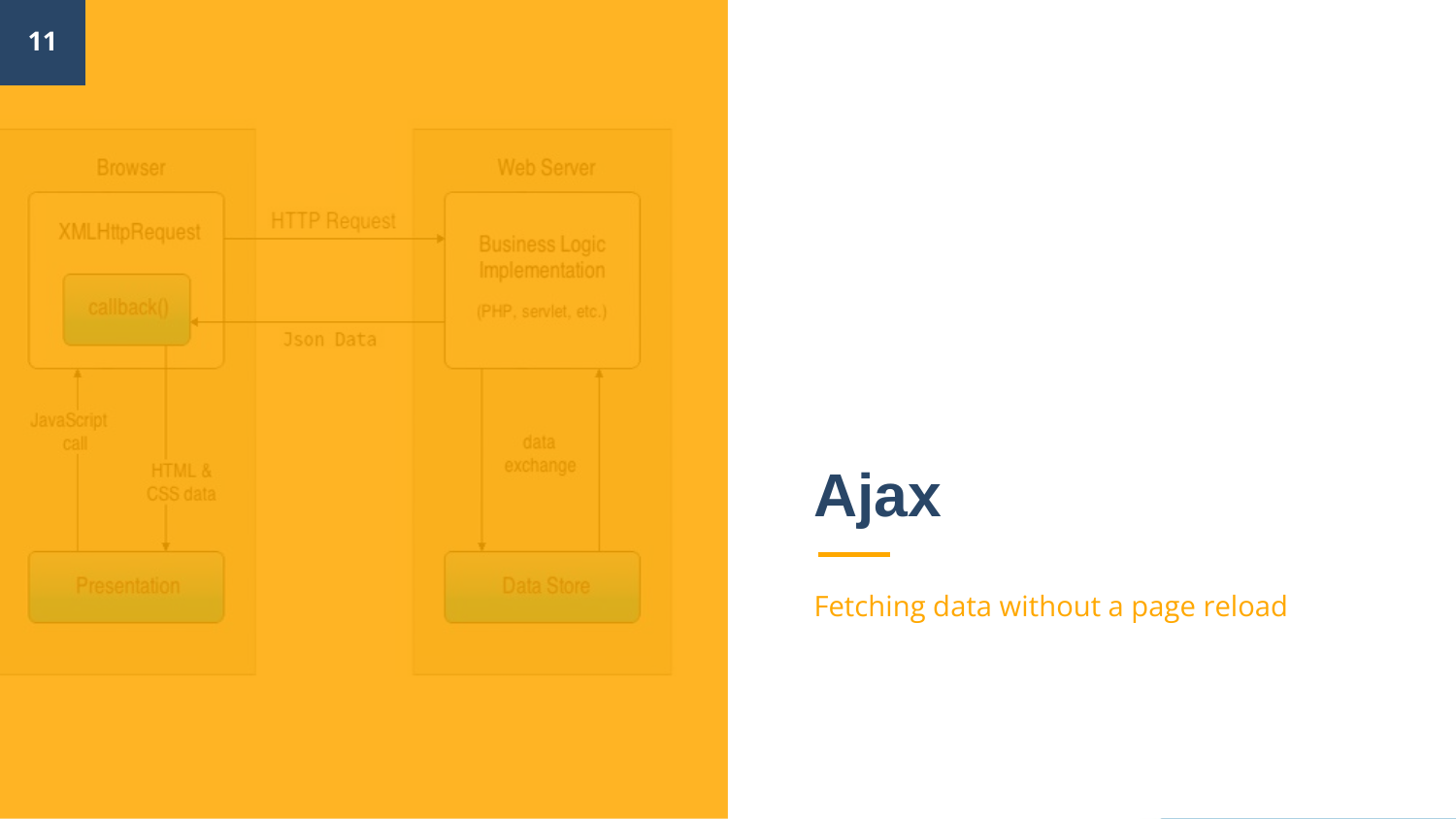

11
# Ajax
Fetching data without a page reload